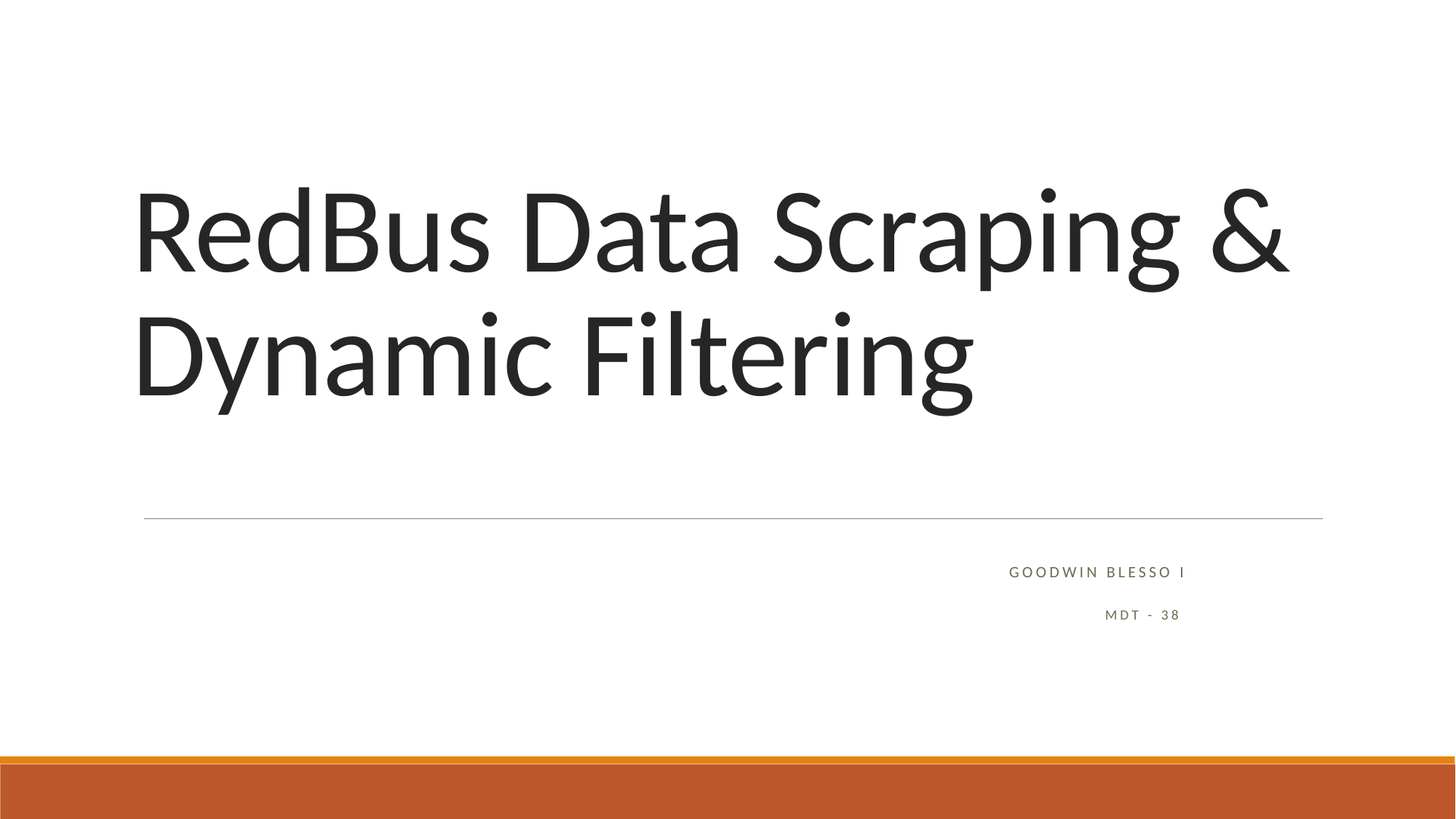

# RedBus Data Scraping & Dynamic Filtering

                                                                                                                                                      Goodwin Blesso I
                                                                                                                                                                            MDT - 38